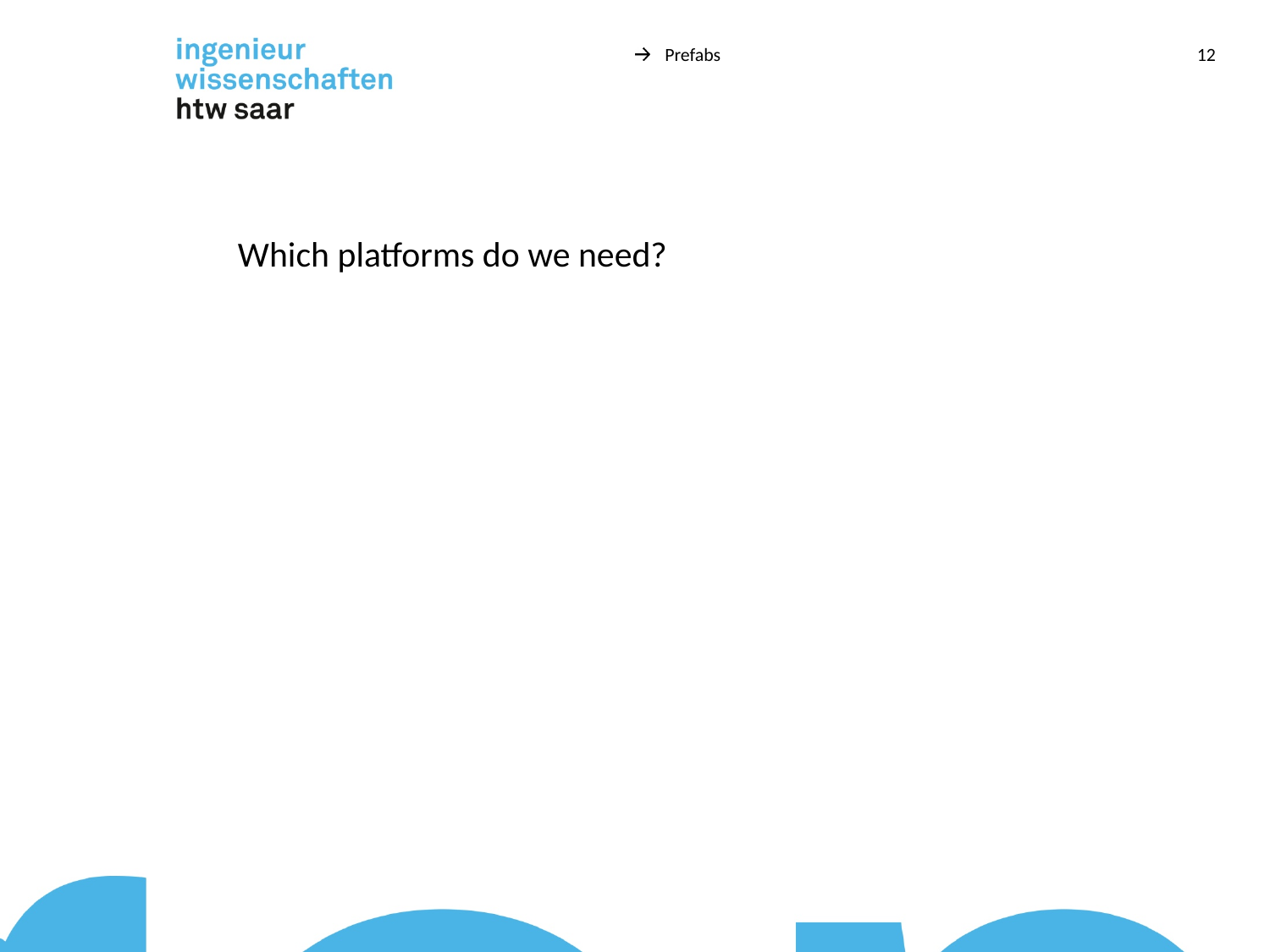

Prefabs
12
Which platforms do we need?